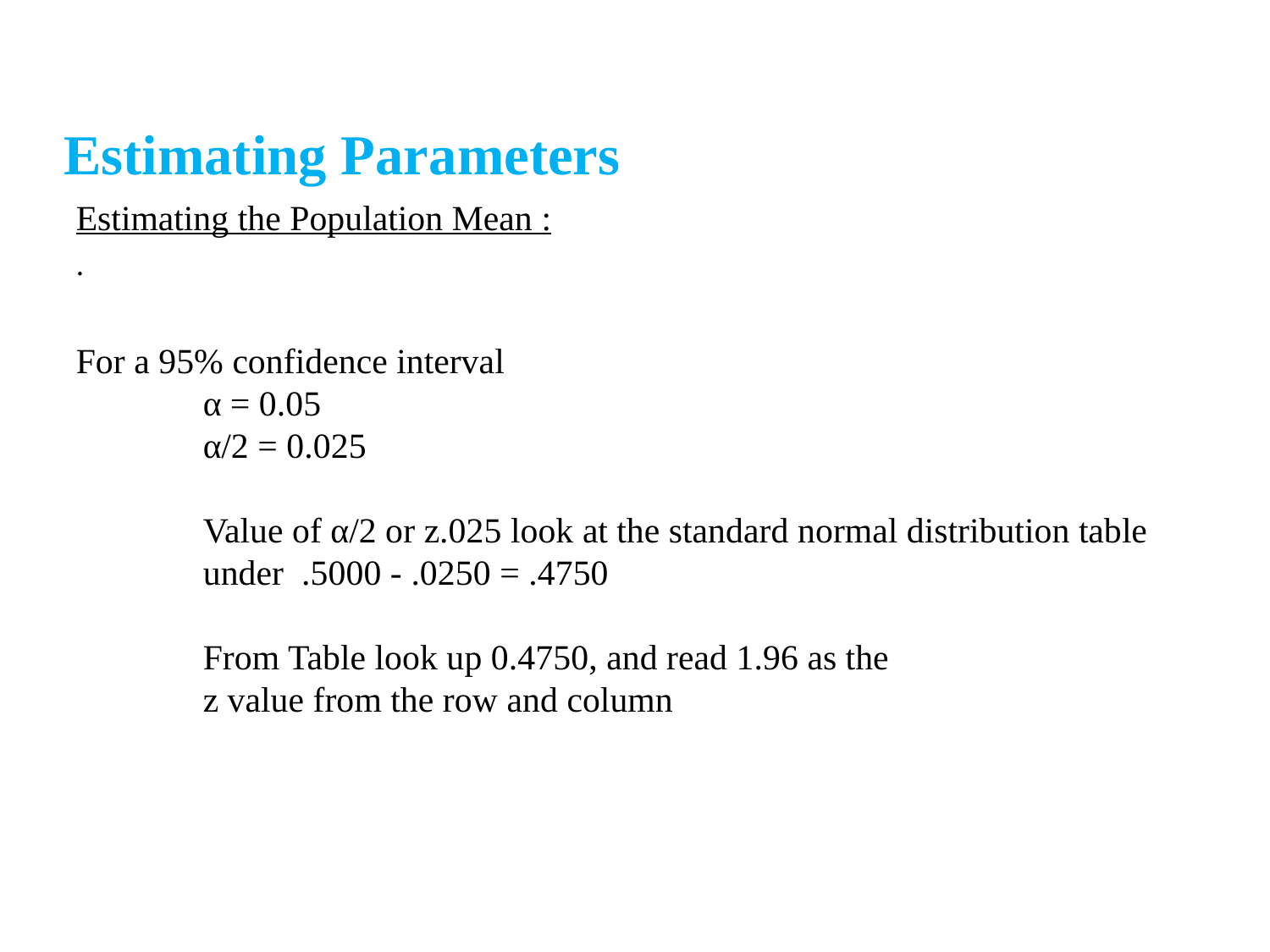

Estimating Parameters

Estimating the Population Mean :
.
For a 95% confidence interval
	α = 0.05
	α/2 = 0.025

	Value of α/2 or z.025 look at the standard normal distribution table 	under  .5000 - .0250 = .4750

	From Table look up 0.4750, and read 1.96 as the
	z value from the row and column